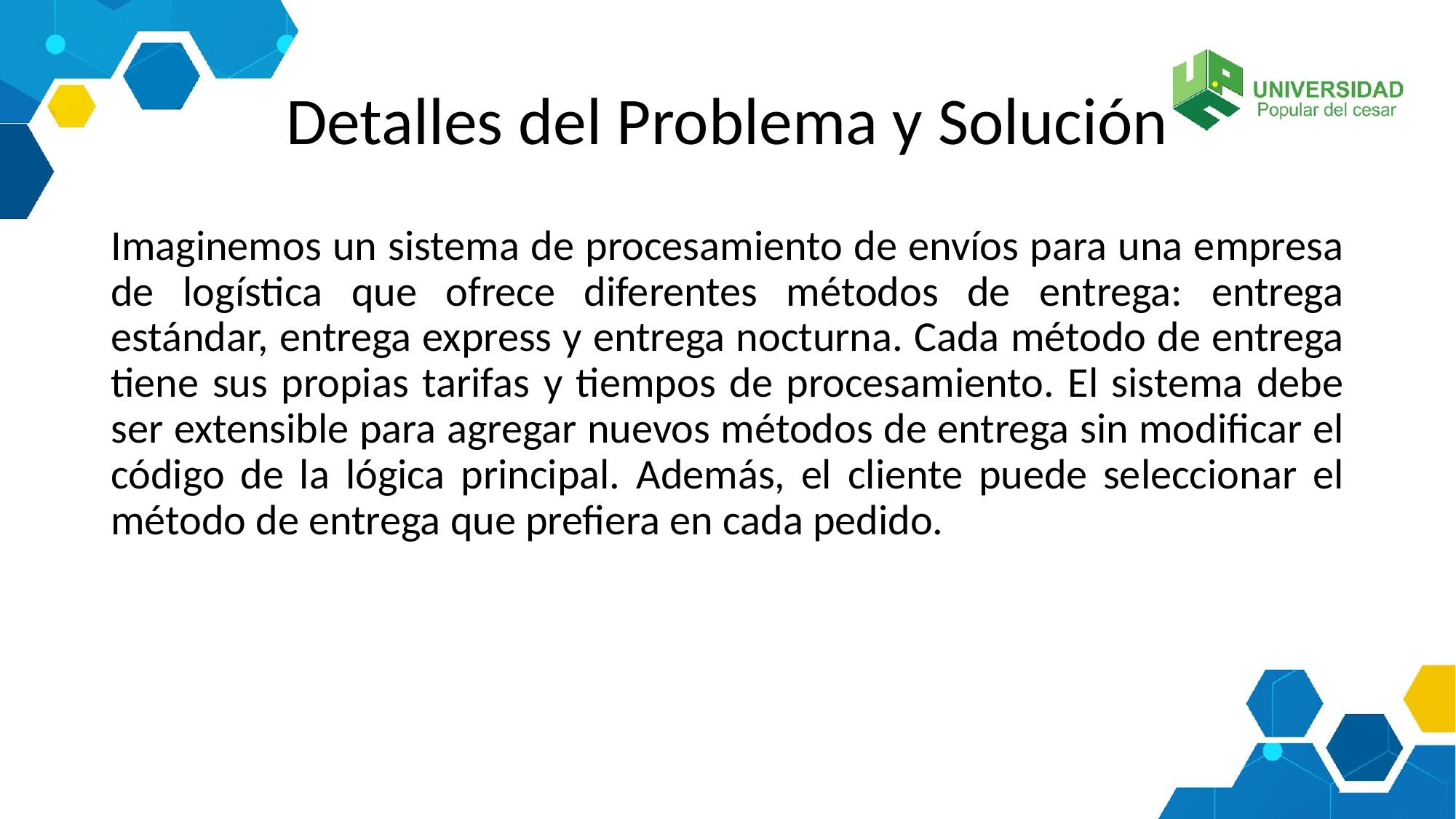

# Detalles del Problema y Solución
Imaginemos un sistema de procesamiento de envíos para una empresa de logística que ofrece diferentes métodos de entrega: entrega estándar, entrega express y entrega nocturna. Cada método de entrega tiene sus propias tarifas y tiempos de procesamiento. El sistema debe ser extensible para agregar nuevos métodos de entrega sin modificar el código de la lógica principal. Además, el cliente puede seleccionar el método de entrega que prefiera en cada pedido.